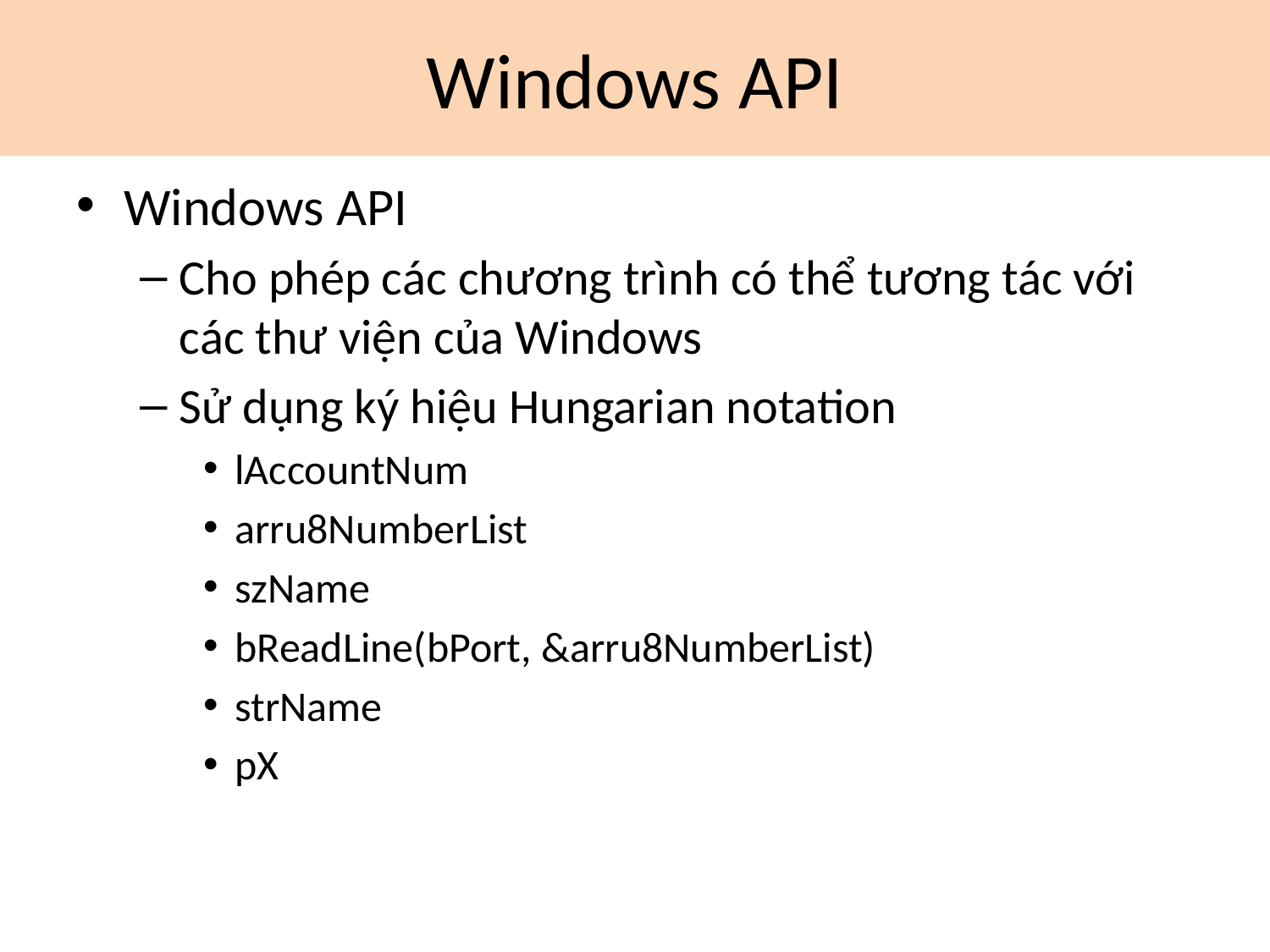

# Windows API
Windows API
Cho phép các chương trình có thể tương tác với các thư viện của Windows
Sử dụng ký hiệu Hungarian notation
lAccountNum
arru8NumberList
szName
bReadLine(bPort, &arru8NumberList)
strName
pX